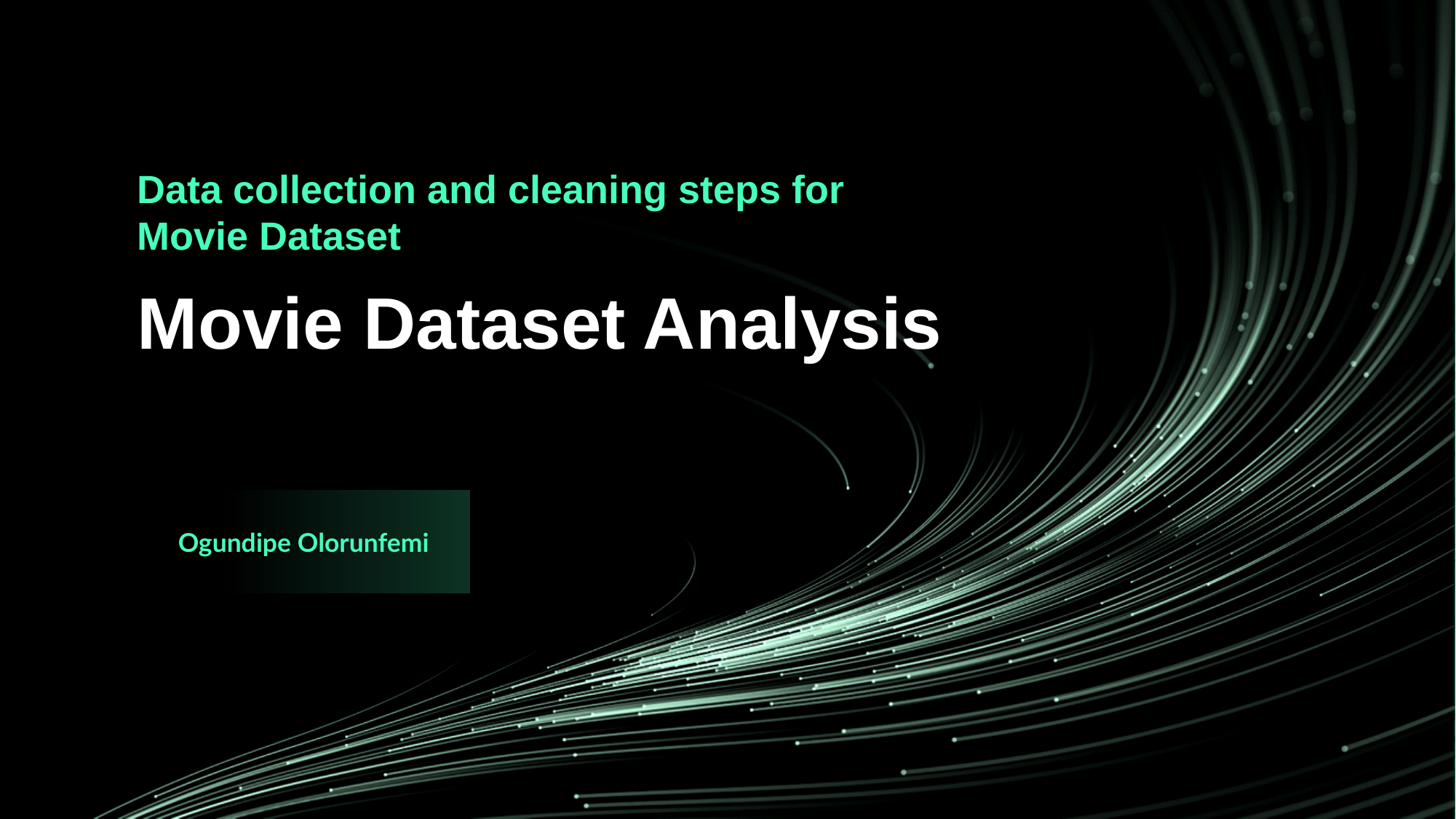

Data collection and cleaning steps for Movie Dataset
Movie Dataset Analysis
Ogundipe Olorunfemi